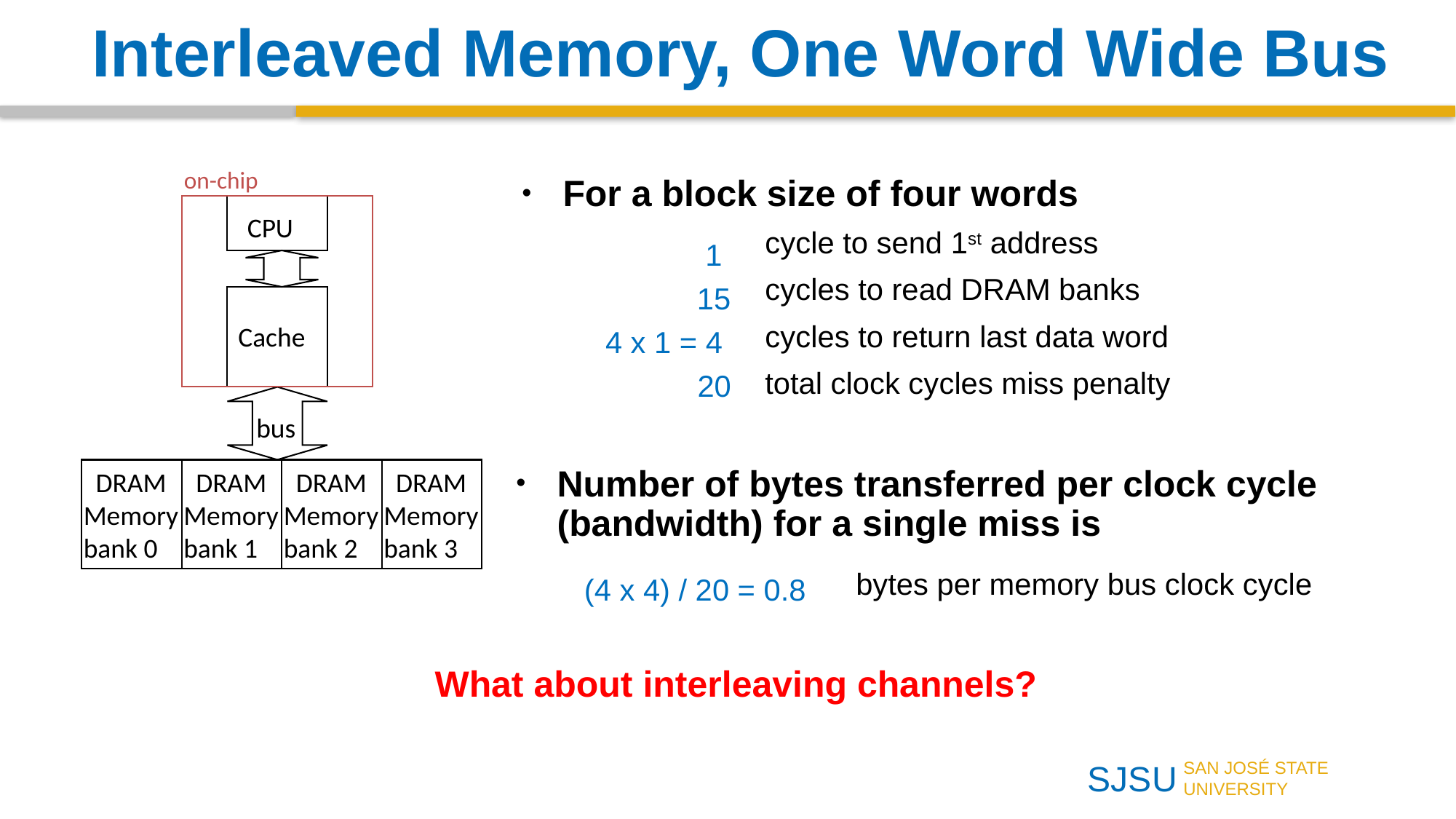

Interleaved Memory, One Word Wide Bus
on-chip
For a block size of four words
                      cycle to send 1st address
                      cycles to read DRAM banks
                      cycles to return last data word
                      total clock cycles miss penalty

CPU
                       1
                      15
    4 x 1 = 4
               20

Cache

bus
  DRAM
Memory
bank 0

  DRAM
Memory
bank 1

  DRAM
Memory
bank 2

  DRAM
Memory
bank 3

Number of bytes transferred per clock cycle (bandwidth) for a single miss is
                            bytes per memory bus clock cycle
(4 x 4) / 20 = 0.8
What about interleaving channels?